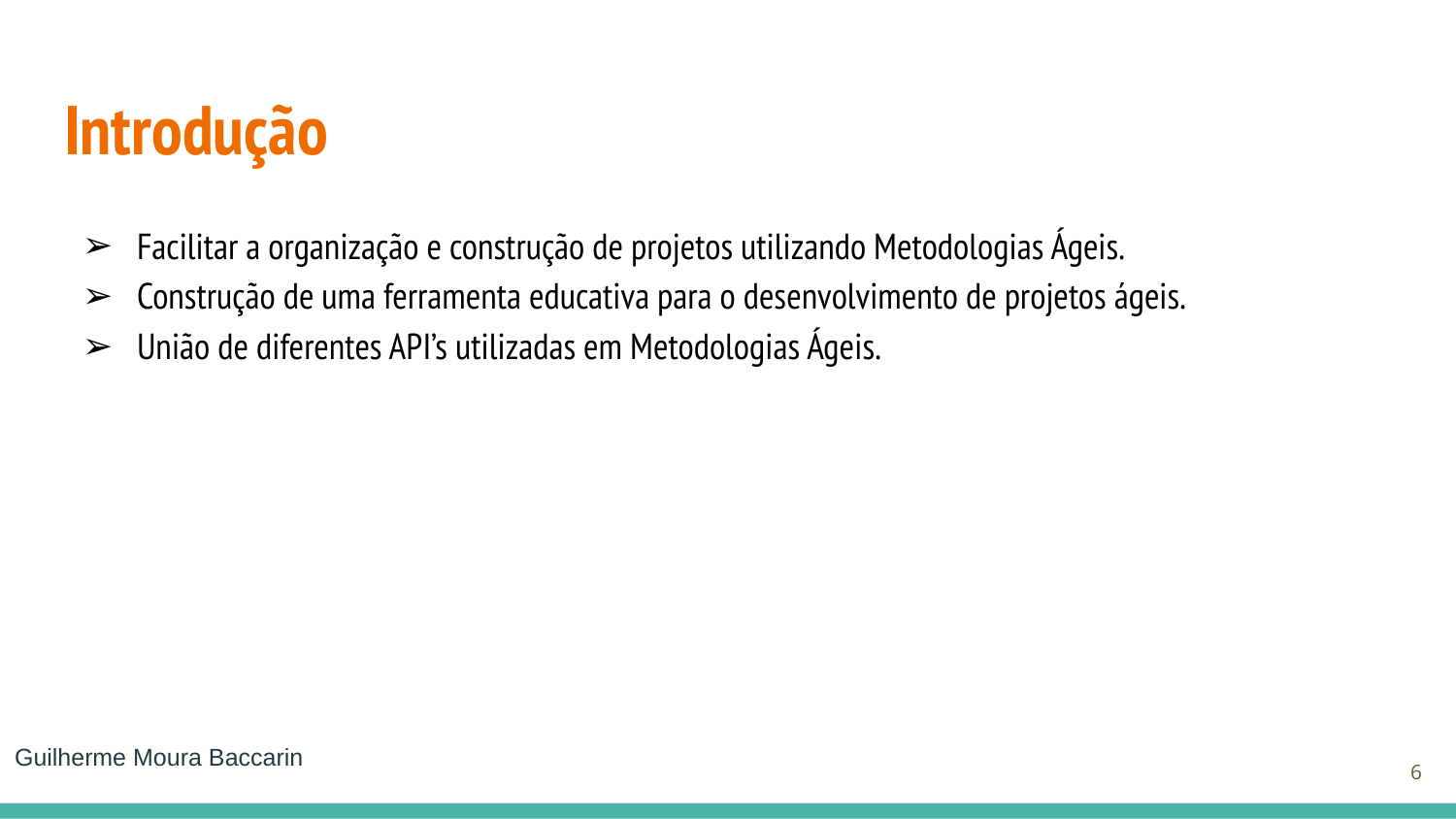

# Introdução

Facilitar a organização e construção de projetos utilizando Metodologias Ágeis.
Construção de uma ferramenta educativa para o desenvolvimento de projetos ágeis.
União de diferentes API’s utilizadas em Metodologias Ágeis.

Guilherme Moura Baccarin
6